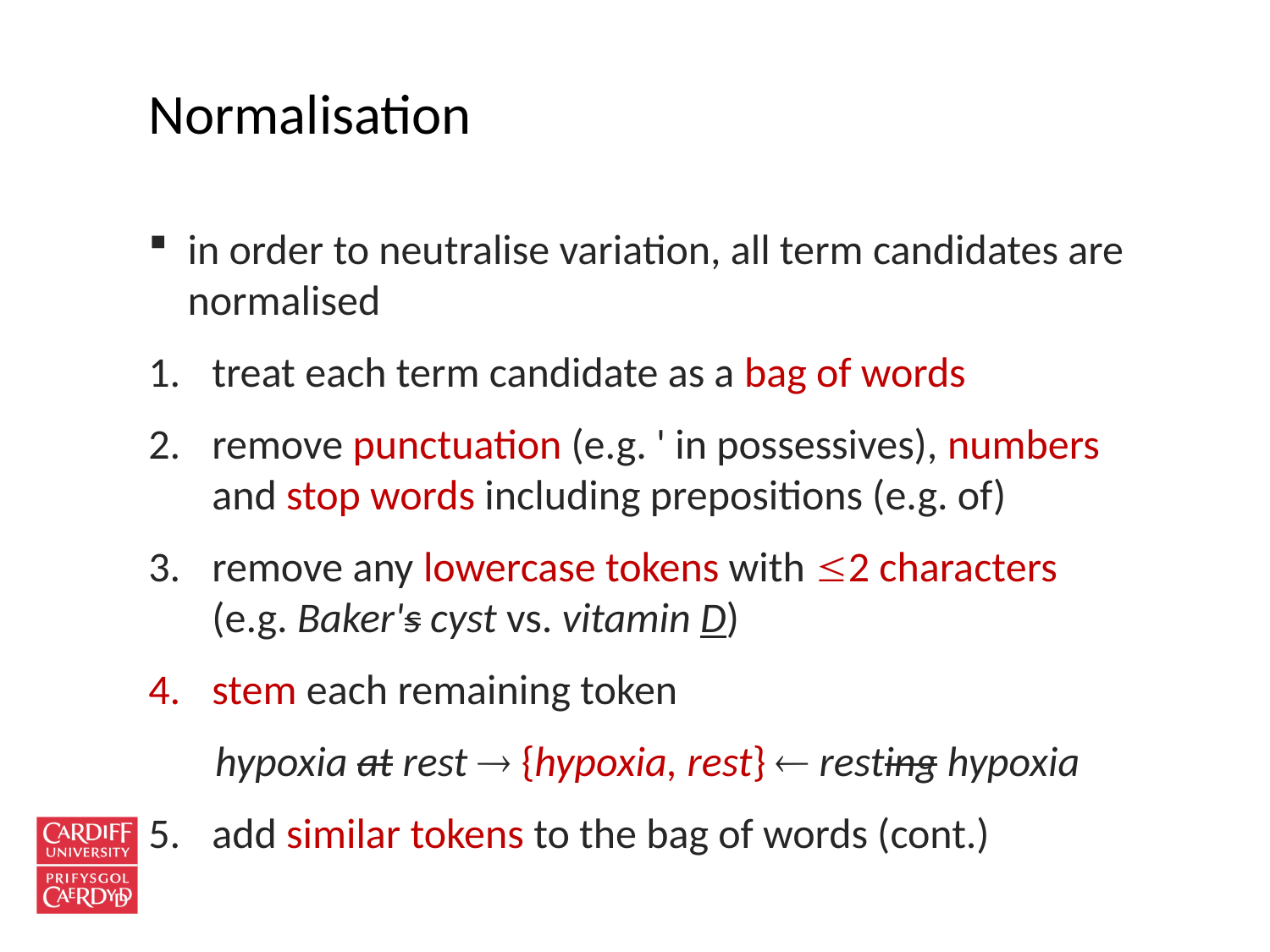

# Normalisation
in order to neutralise variation, all term candidates are normalised
treat each term candidate as a bag of words
remove punctuation (e.g. ' in possessives), numbers and stop words including prepositions (e.g. of)
remove any lowercase tokens with ≤2 characters
(e.g. Baker's cyst vs. vitamin D)
stem each remaining token
       hypoxia at rest → {hypoxia, rest} ← resting hypoxia
add similar tokens to the bag of words (cont.)